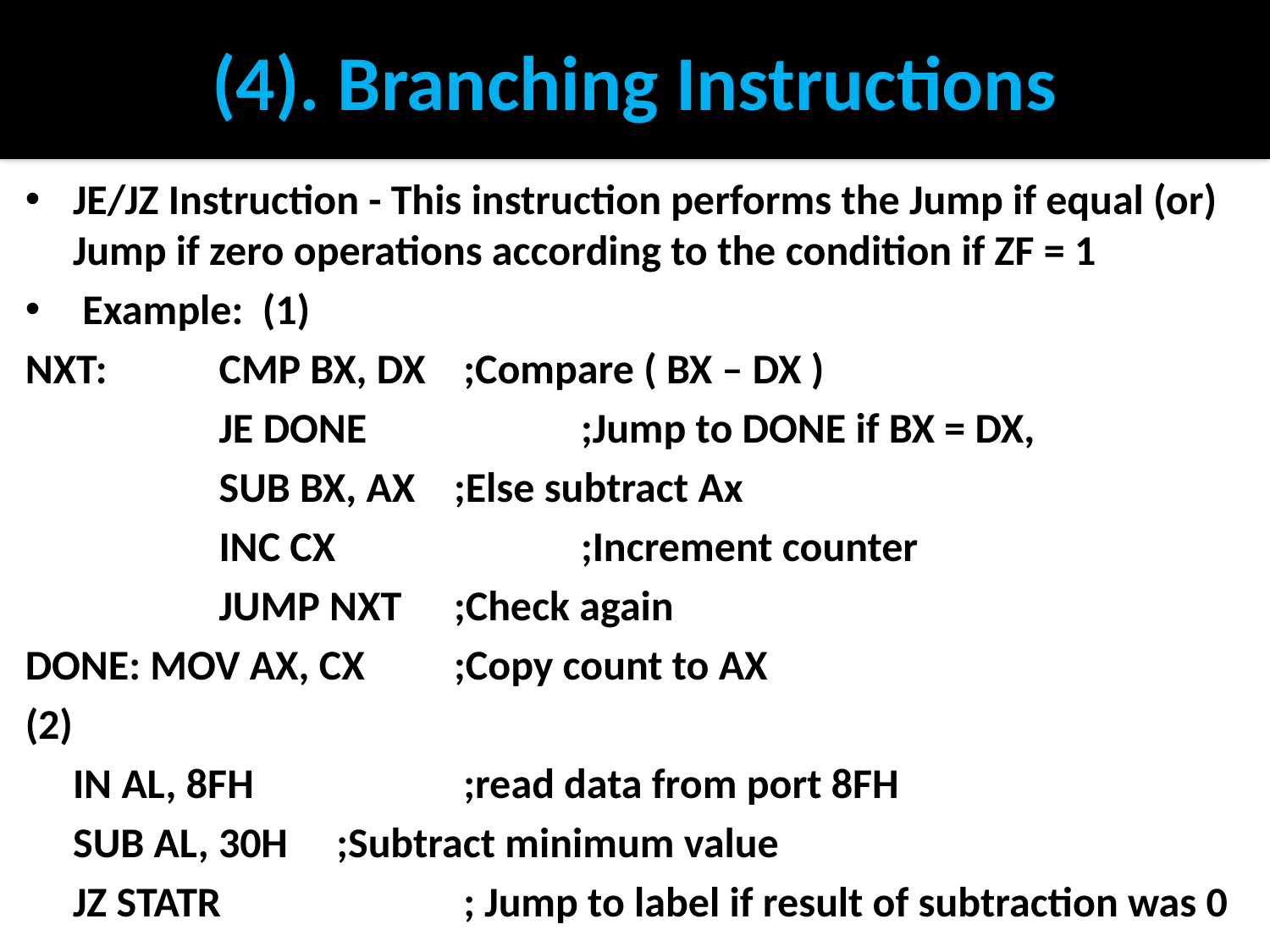

# (4). Branching Instructions
JE/JZ Instruction - This instruction performs the Jump if equal (or) Jump if zero operations according to the condition if ZF = 1
 Example:  (1)
NXT:	  CMP BX, DX	 ;Compare ( BX – DX )
		  JE DONE 		;Jump to DONE if BX = DX,
		  SUB BX, AX 	;Else subtract Ax
		  INC CX 		;Increment counter
		  JUMP NXT 	;Check again
DONE: MOV AX, CX 	;Copy count to AX
(2)
	IN AL, 8FH		 ;read data from port 8FH
	SUB AL, 30H	 ;Subtract minimum value
	JZ STATR		 ; Jump to label if result of subtraction was 0